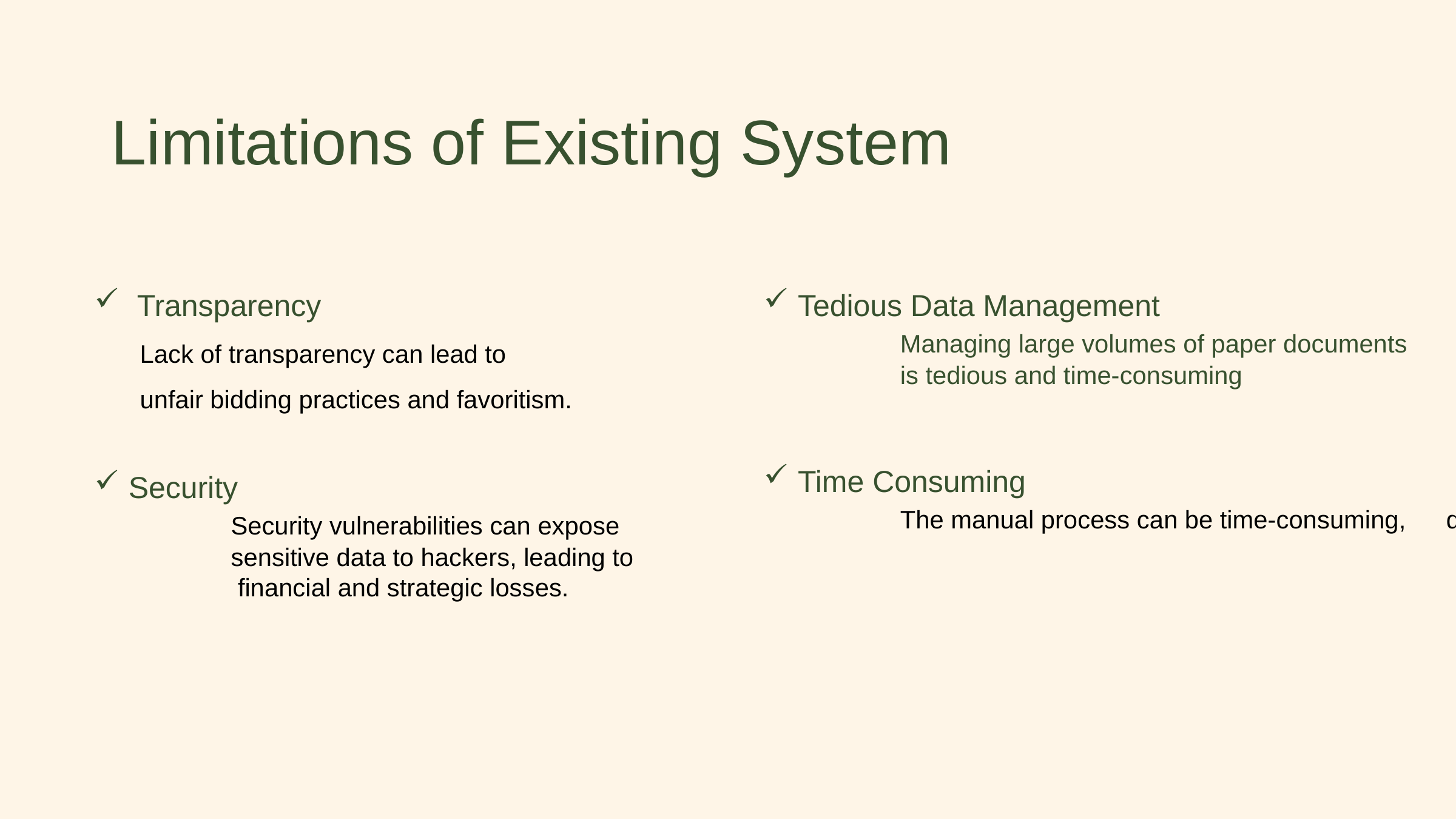

Limitations of Existing System
 Transparency
Lack of transparency can lead to
unfair bidding practices and favoritism.

Security
	Security vulnerabilities can expose
	sensitive data to hackers, leading to
	 financial and strategic losses.

Tedious Data Management
	Managing large volumes of paper documents
	is tedious and time-consuming

Time Consuming
	The manual process can be time-consuming, 	delaying the tender process and impacting 	efficiency.